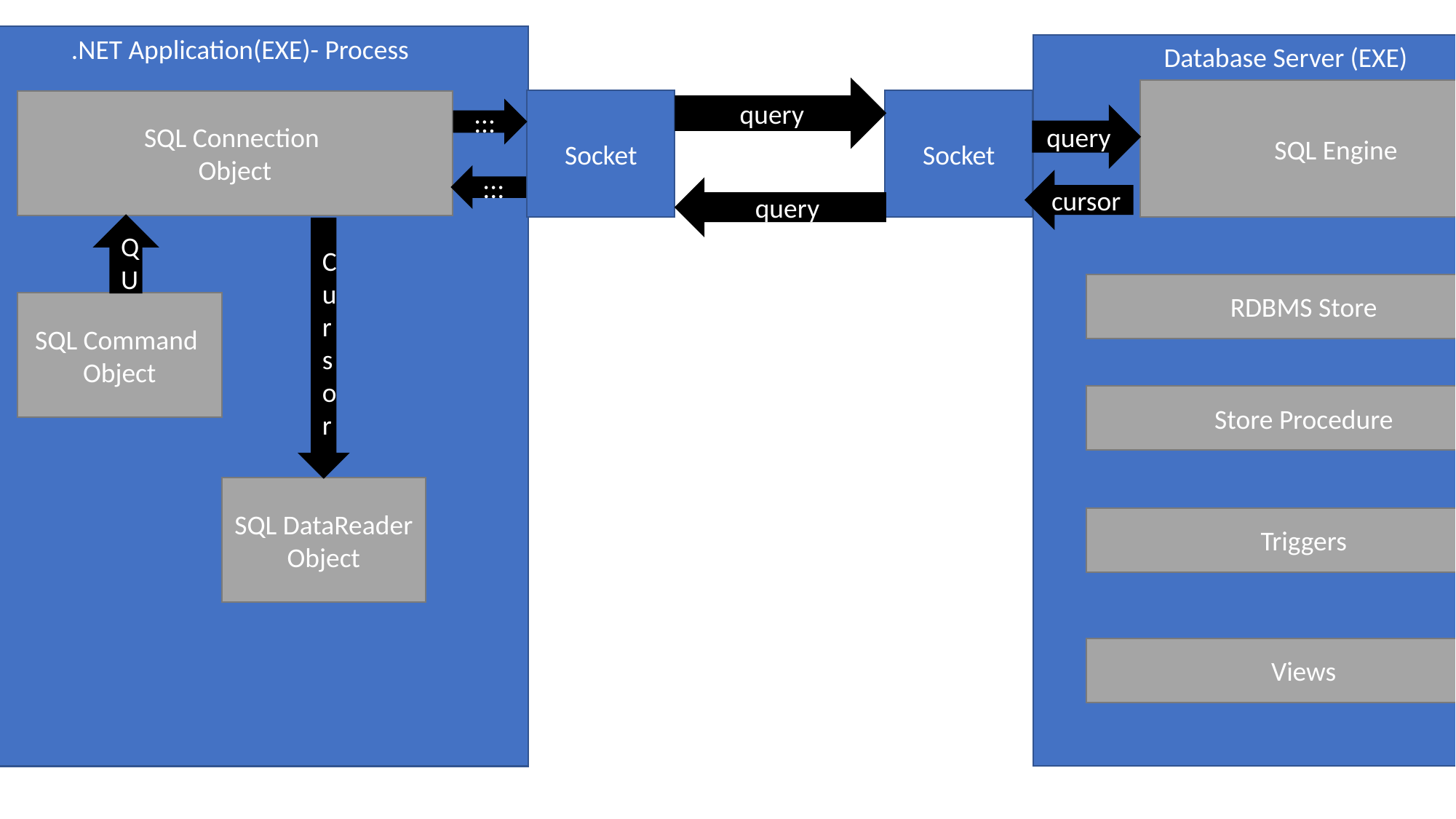

.NET Application(EXE)- Process
Database Server (EXE)
query
SQL Engine
Socket
Socket
SQL Connection
Object
:::
query
:::
cursor
query

QU
Cursor
RDBMS Store
SQL Command
Object
Store Procedure
SQL DataReader
Object
Triggers
Views